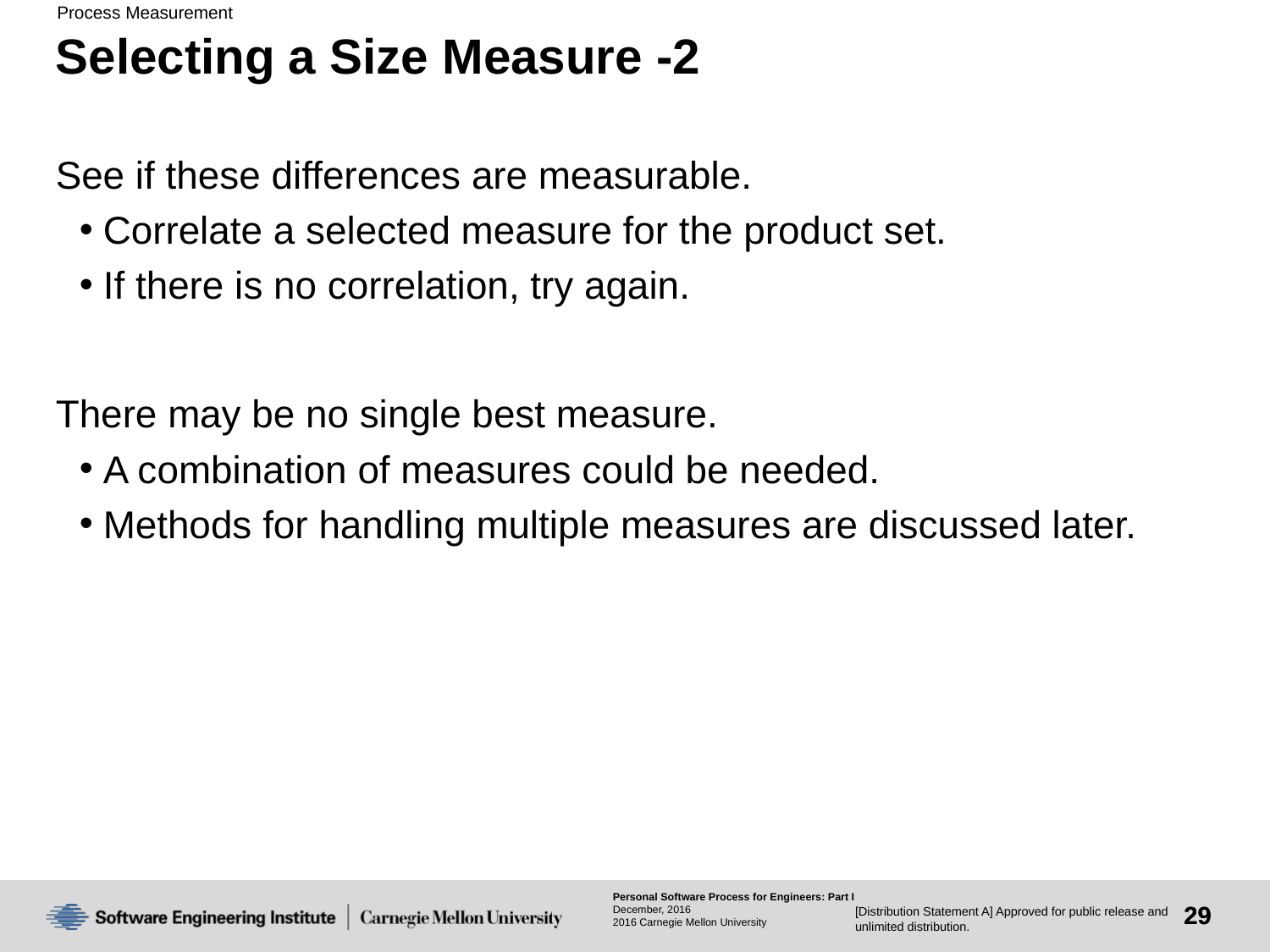

# Selecting a Size Measure -2
See if these differences are measurable.
Correlate a selected measure for the product set.
If there is no correlation, try again.

There may be no single best measure.
A combination of measures could be needed.
Methods for handling multiple measures are discussed later.